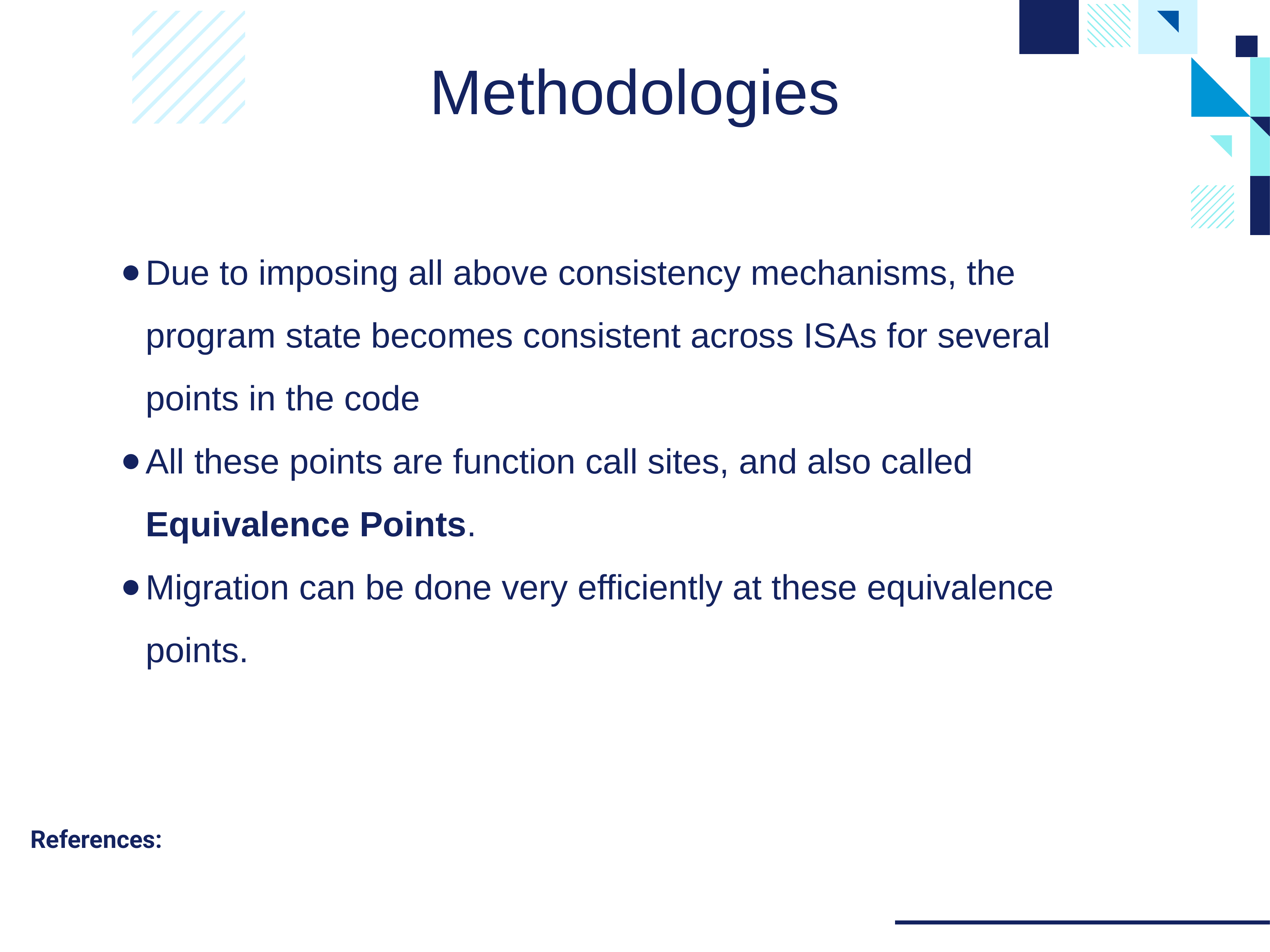

# Methodologies
Due to imposing all above consistency mechanisms, the program state becomes consistent across ISAs for several points in the code
All these points are function call sites, and also called Equivalence Points.
Migration can be done very efficiently at these equivalence points.
References: